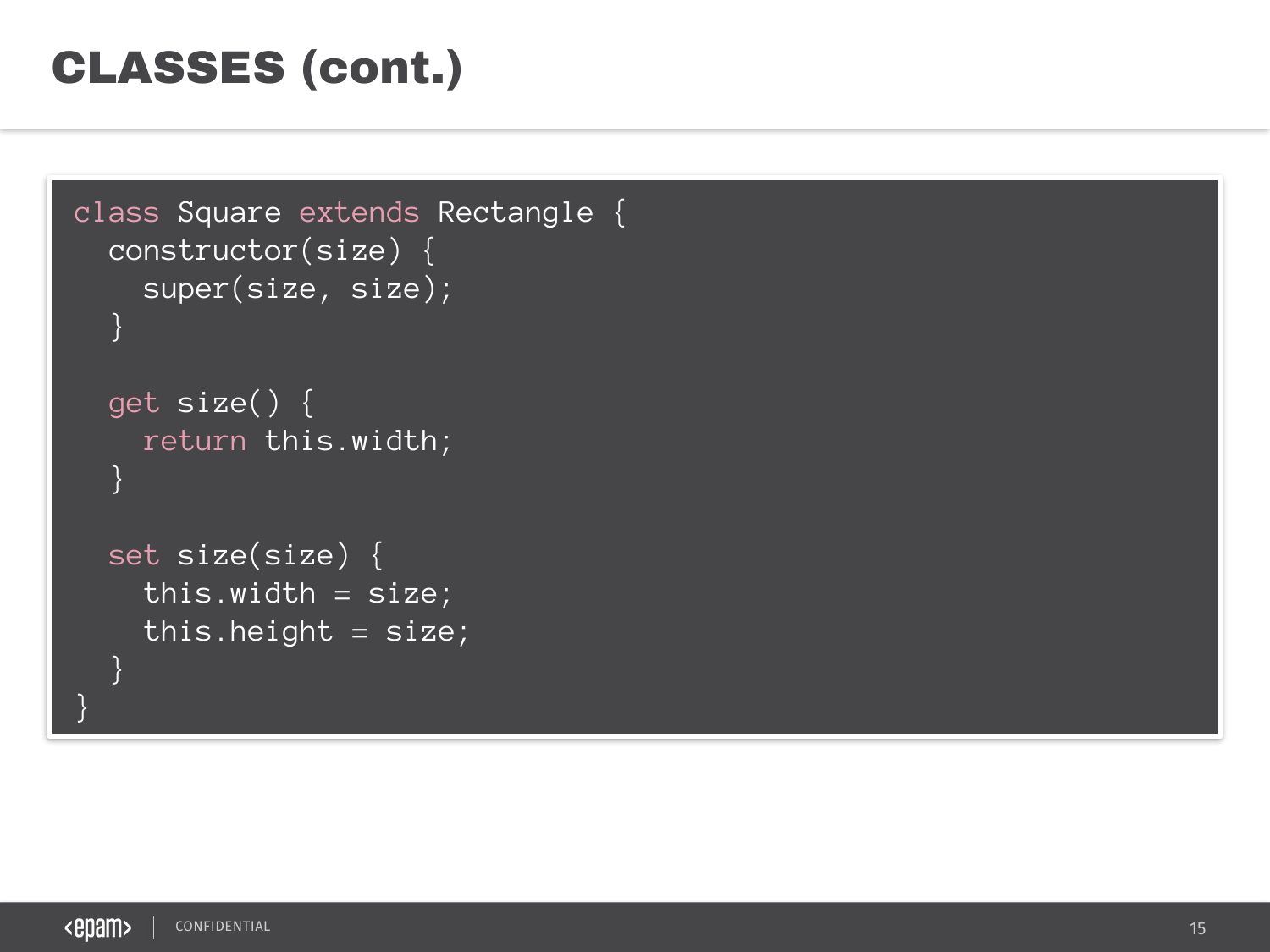

CLASSES (cont.)
class Square extends Rectangle {
  constructor(size) {
    super(size, size);
  }

  get size() {
    return this.width;
  }

  set size(size) {
    this.width = size;
    this.height = size;
  }
}